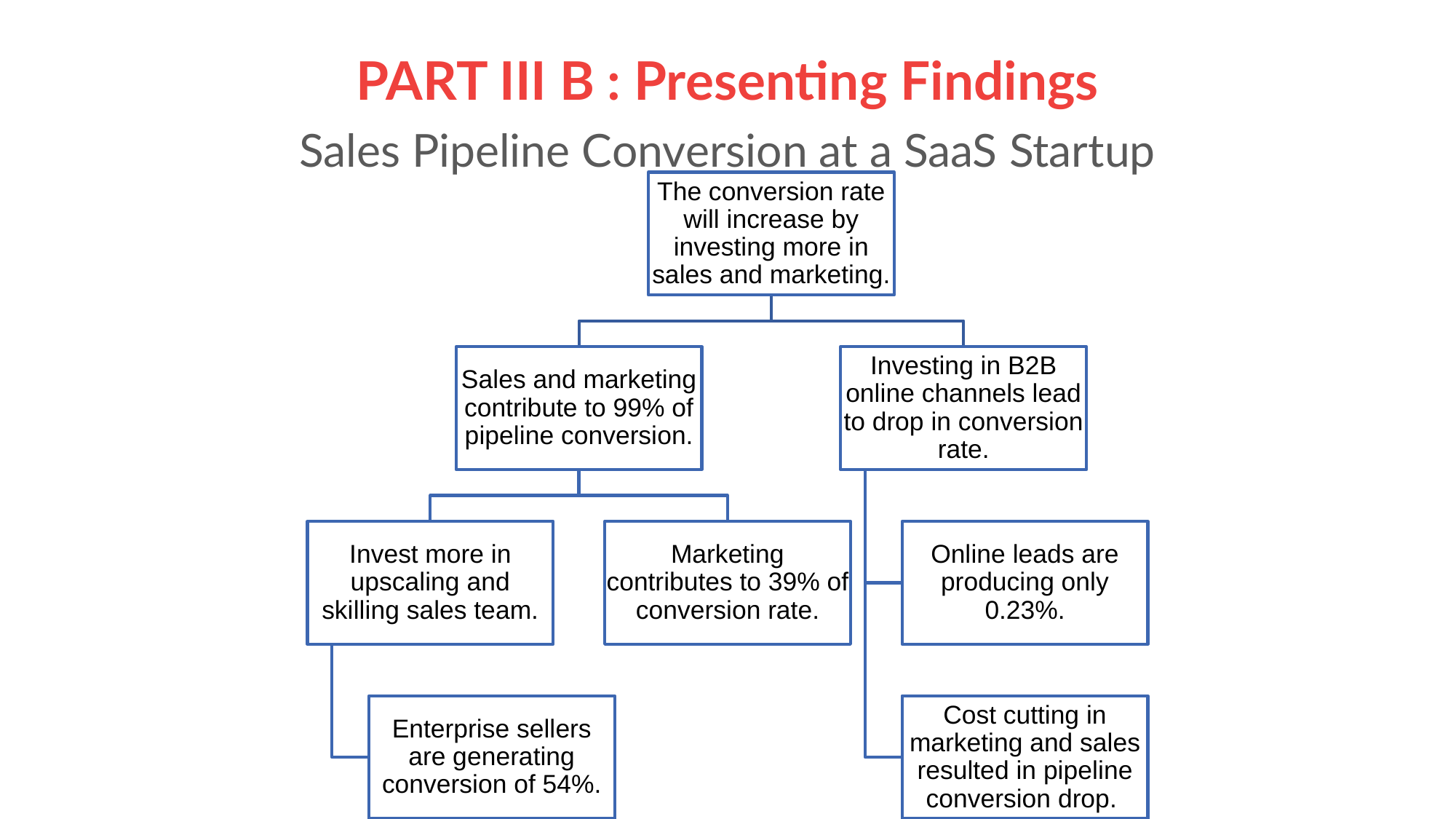

# PART III B : Presenting Findings Sales Pipeline Conversion at a SaaS Startup
The conversion rate will increase by investing more in sales and marketing.
Sales and marketing contribute to 99% of pipeline conversion.
Invest more in upscaling and skilling sales team.
Enterprise sellers are generating conversion of 54%.
Marketing contributes to 39% of conversion rate.
Investing in B2B online channels lead to drop in conversion rate.
Online leads are producing only 0.23%.
Cost cutting in marketing and sales resulted in pipeline conversion drop.